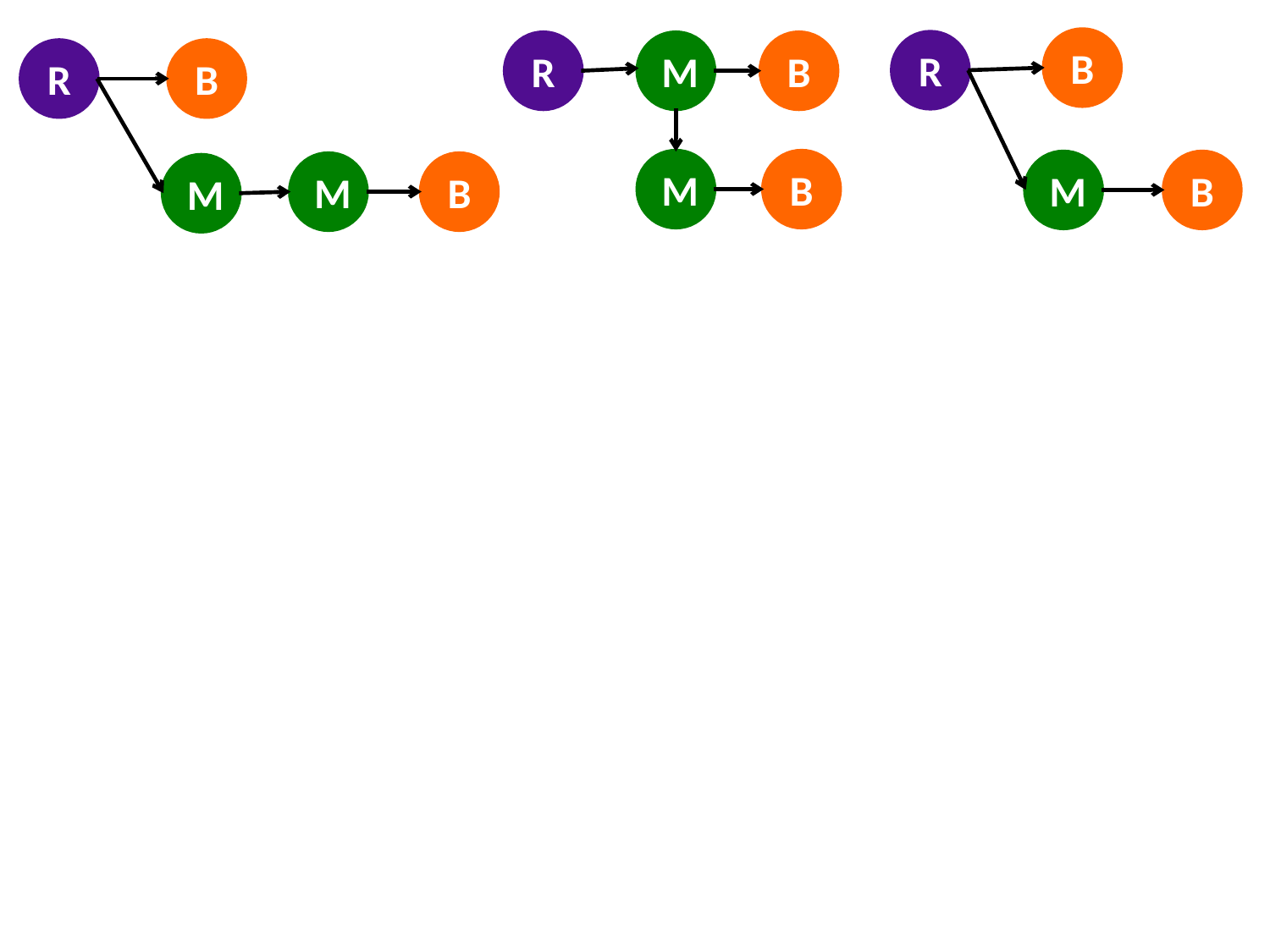

B
R
R
M
B
R
B
M
B
M
B
M
B
M